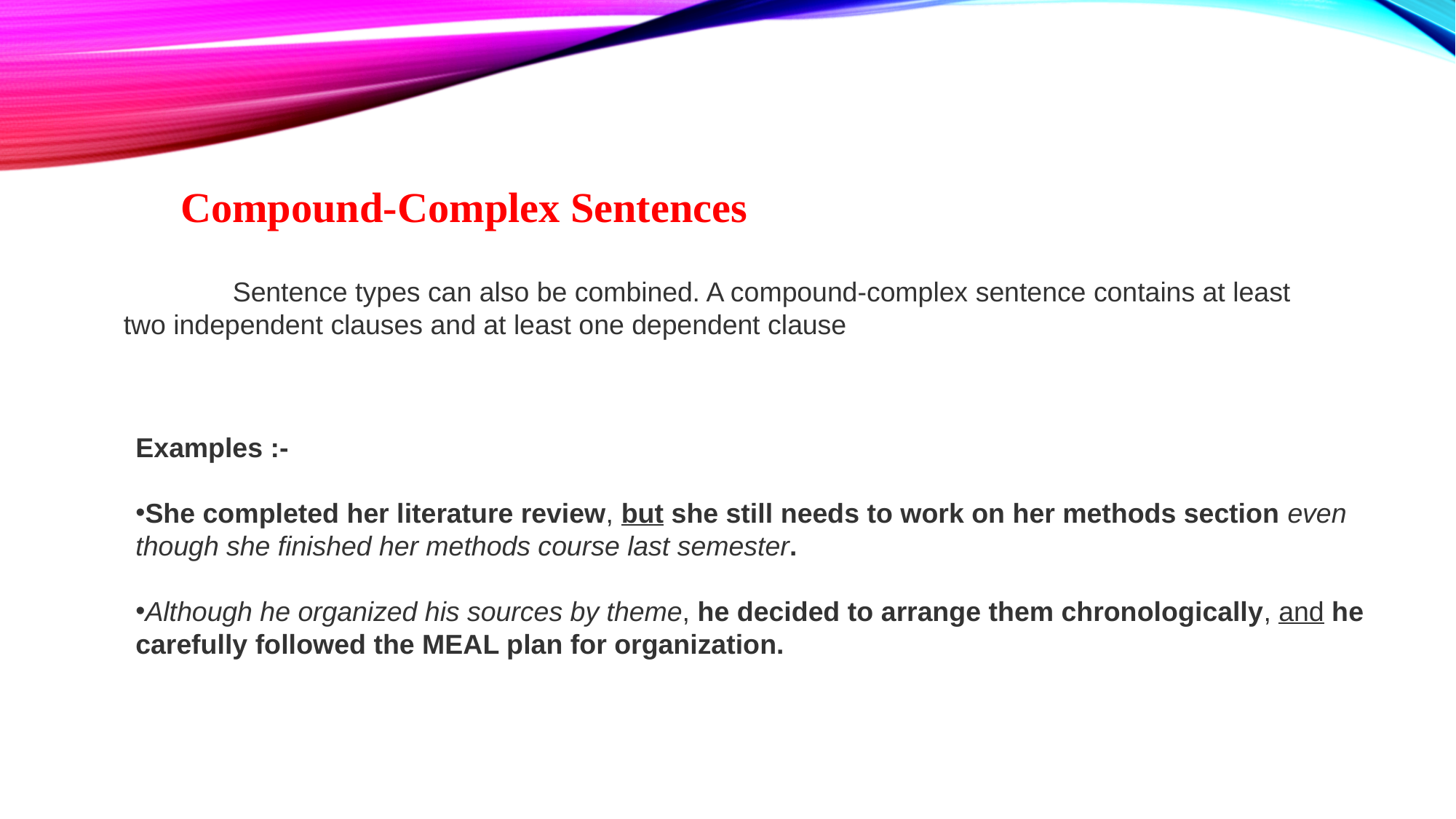

Compound-Complex Sentences

	Sentence types can also be combined. A compound-complex sentence contains at least two independent clauses and at least one dependent clause
Examples :-

She completed her literature review, but she still needs to work on her methods section even though she finished her methods course last semester.

Although he organized his sources by theme, he decided to arrange them chronologically, and he carefully followed the MEAL plan for organization.